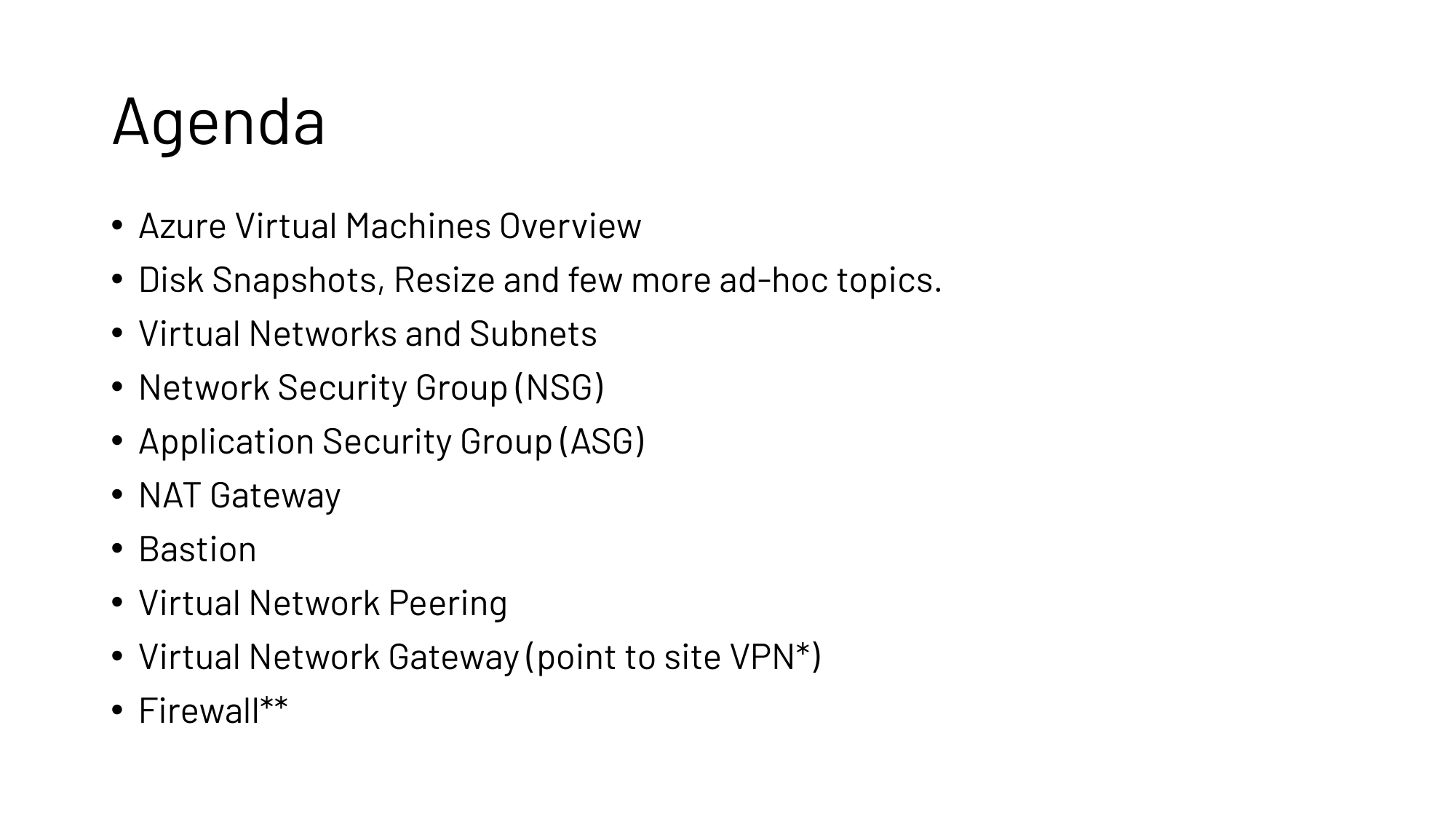

# Agenda
Azure Virtual Machines Overview
Disk Snapshots, Resize and few more ad-hoc topics.
Virtual Networks and Subnets
Network Security Group (NSG)
Application Security Group (ASG)
NAT Gateway
Bastion
Virtual Network Peering
Virtual Network Gateway (point to site VPN*)
Firewall**